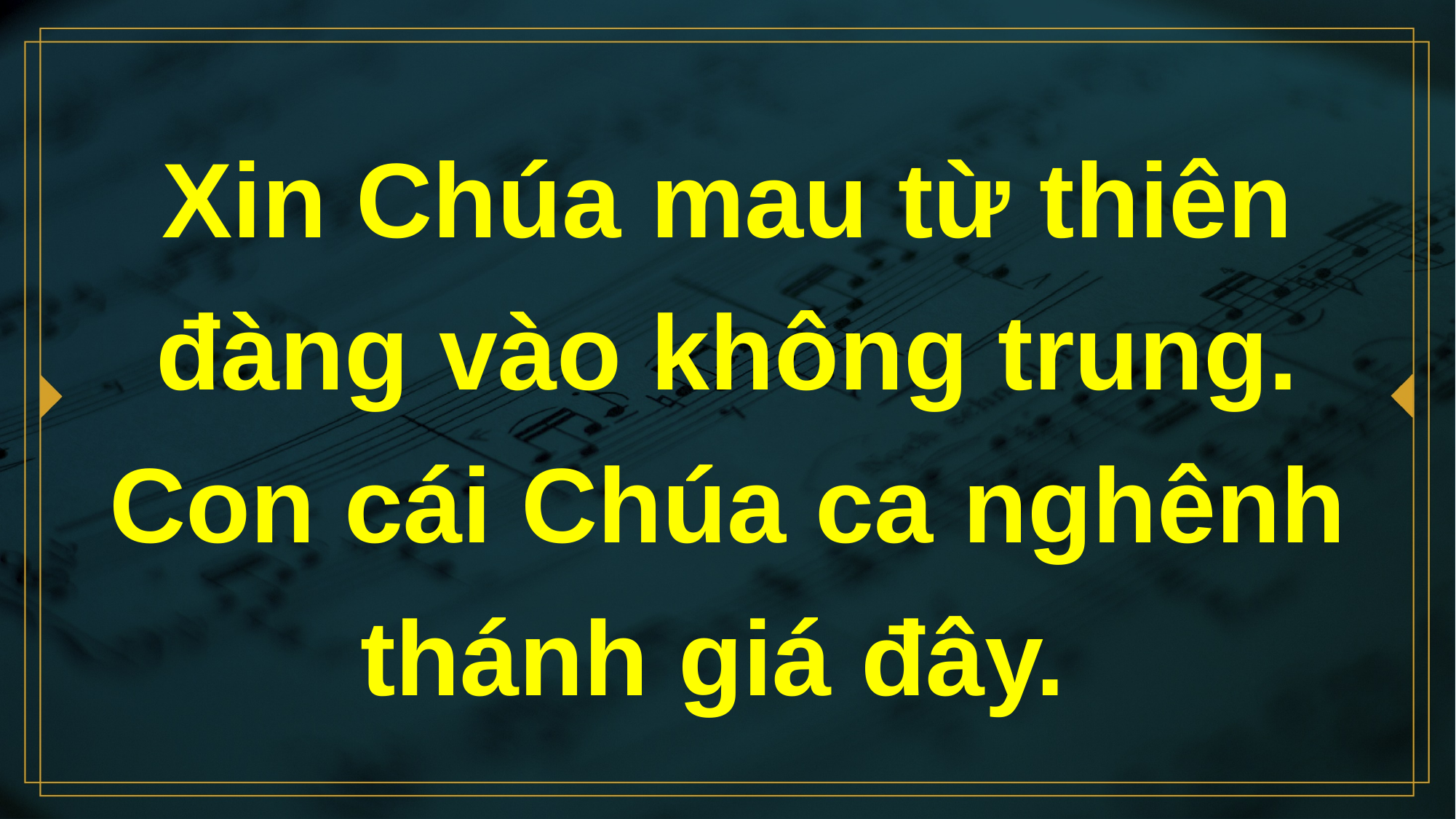

# Xin Chúa mau từ thiên đàng vào không trung. Con cái Chúa ca nghênh thánh giá đây.